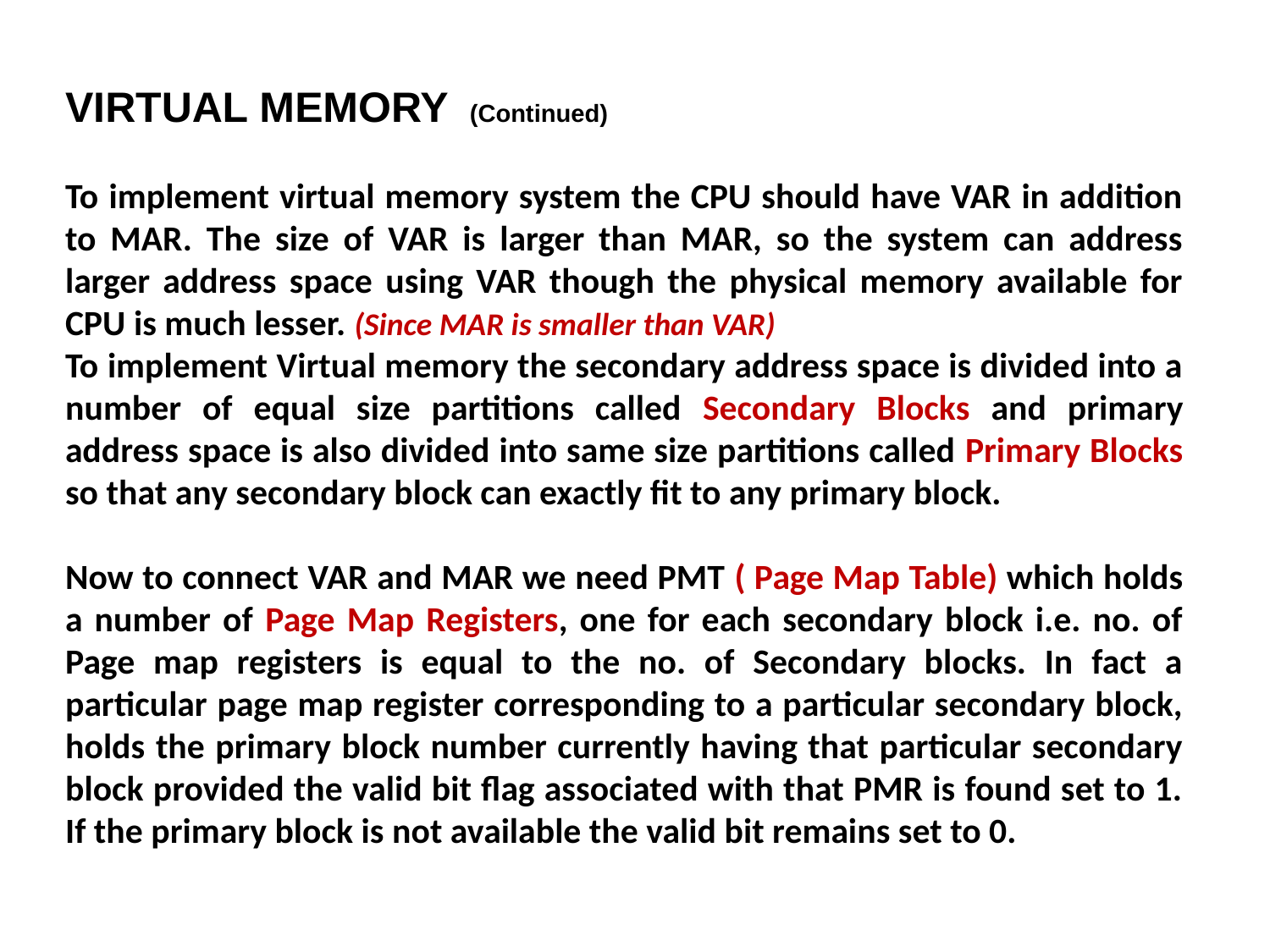

VIRTUAL MEMORY  (Continued)

To implement virtual memory system the CPU should have VAR in addition to MAR. The size of VAR is larger than MAR, so the system can address larger address space using VAR though the physical memory available for CPU is much lesser. (Since MAR is smaller than VAR)
To implement Virtual memory the secondary address space is divided into a number of equal size partitions called Secondary Blocks and primary address space is also divided into same size partitions called Primary Blocks so that any secondary block can exactly fit to any primary block.

Now to connect VAR and MAR we need PMT ( Page Map Table) which holds a number of Page Map Registers, one for each secondary block i.e. no. of Page map registers is equal to the no. of Secondary blocks. In fact a particular page map register corresponding to a particular secondary block, holds the primary block number currently having that particular secondary block provided the valid bit flag associated with that PMR is found set to 1. If the primary block is not available the valid bit remains set to 0.